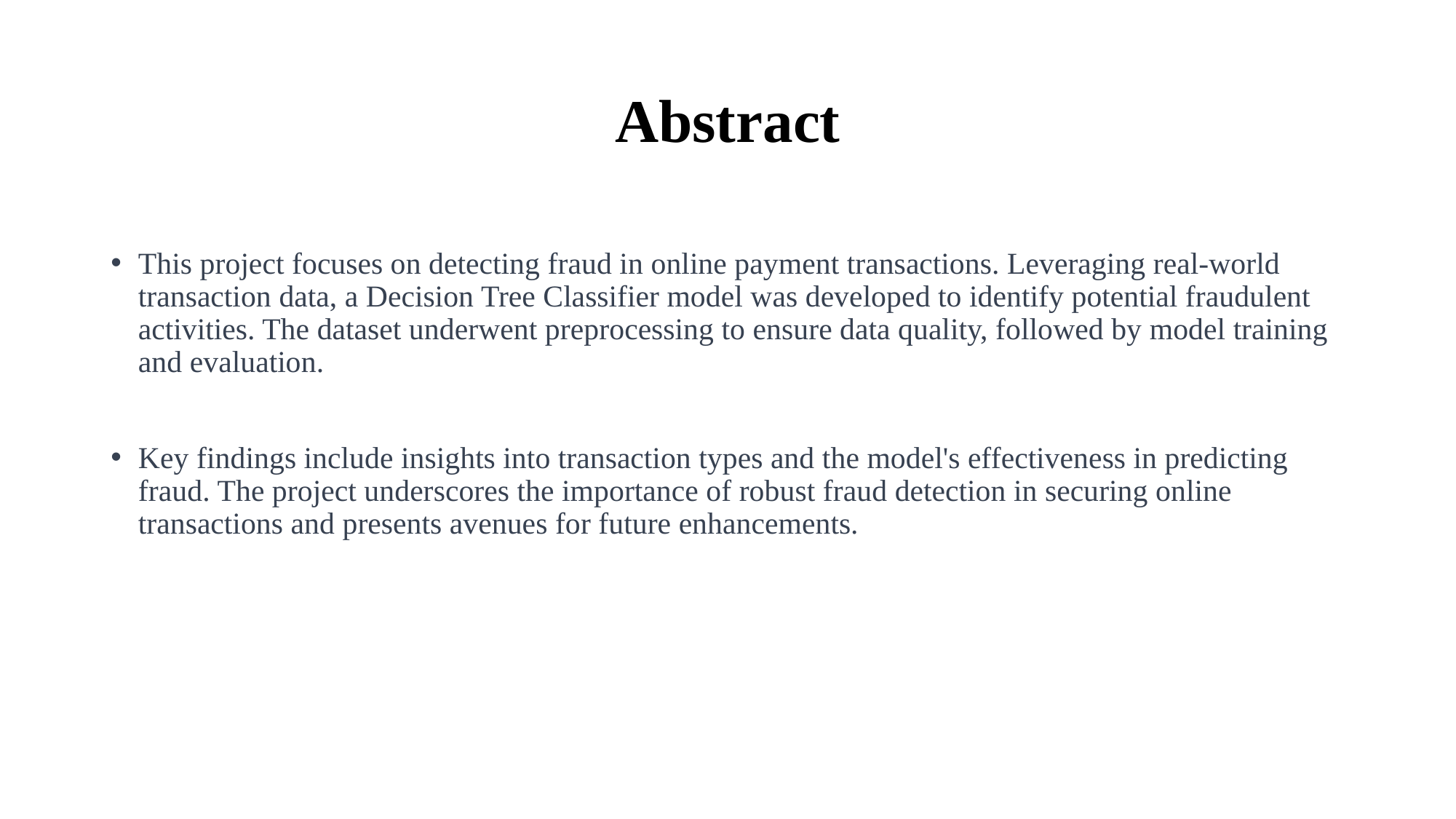

# Abstract
This project focuses on detecting fraud in online payment transactions. Leveraging real-world transaction data, a Decision Tree Classifier model was developed to identify potential fraudulent activities. The dataset underwent preprocessing to ensure data quality, followed by model training and evaluation.

Key findings include insights into transaction types and the model's effectiveness in predicting fraud. The project underscores the importance of robust fraud detection in securing online transactions and presents avenues for future enhancements.